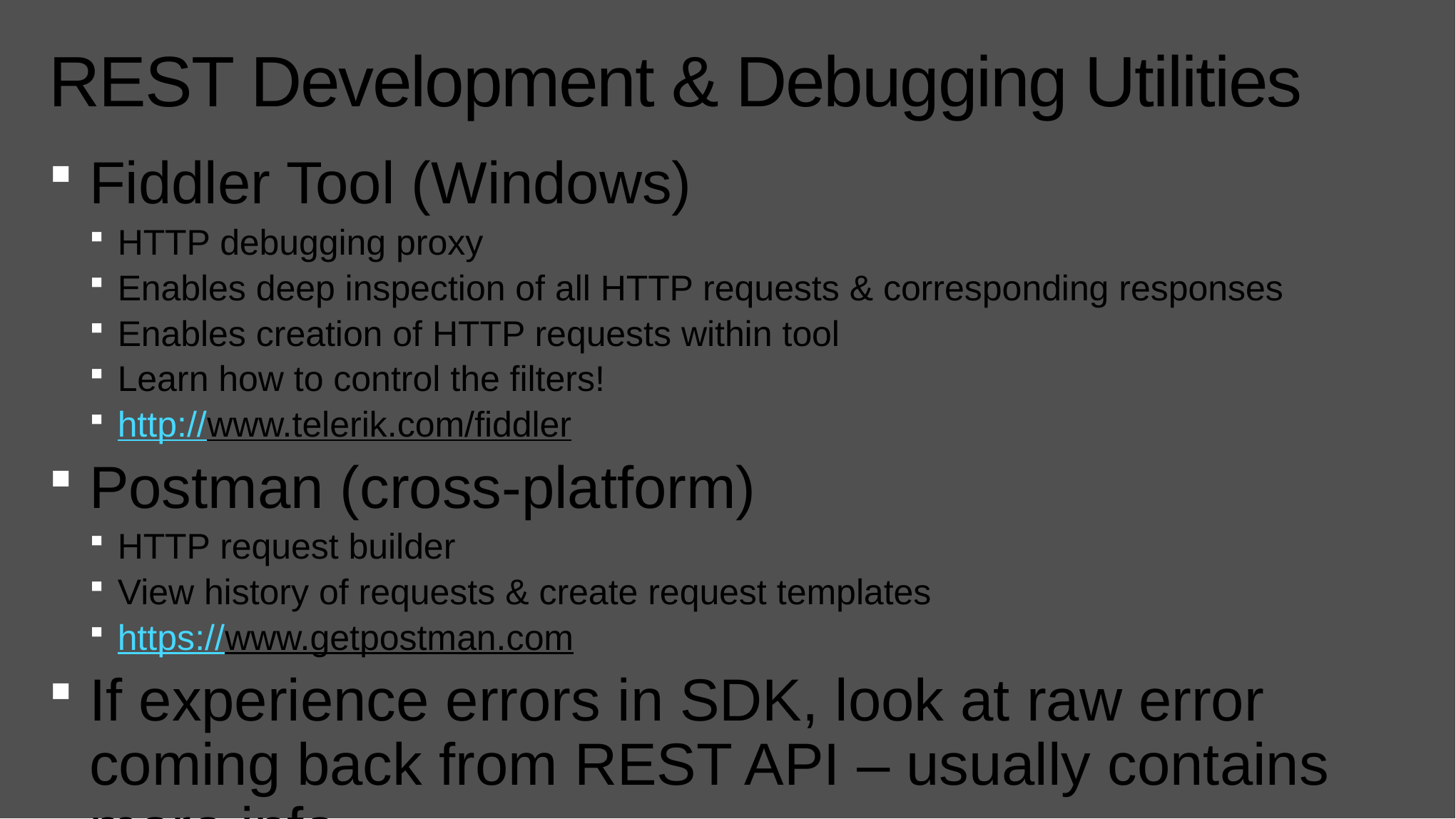

# REST Development & Debugging Utilities
Fiddler Tool (Windows)
HTTP debugging proxy
Enables deep inspection of all HTTP requests & corresponding responses
Enables creation of HTTP requests within tool
Learn how to control the filters!
http://www.telerik.com/fiddler
Postman (cross-platform)
HTTP request builder
View history of requests & create request templates
https://www.getpostman.com
If experience errors in SDK, look at raw error coming back from REST API – usually contains more info